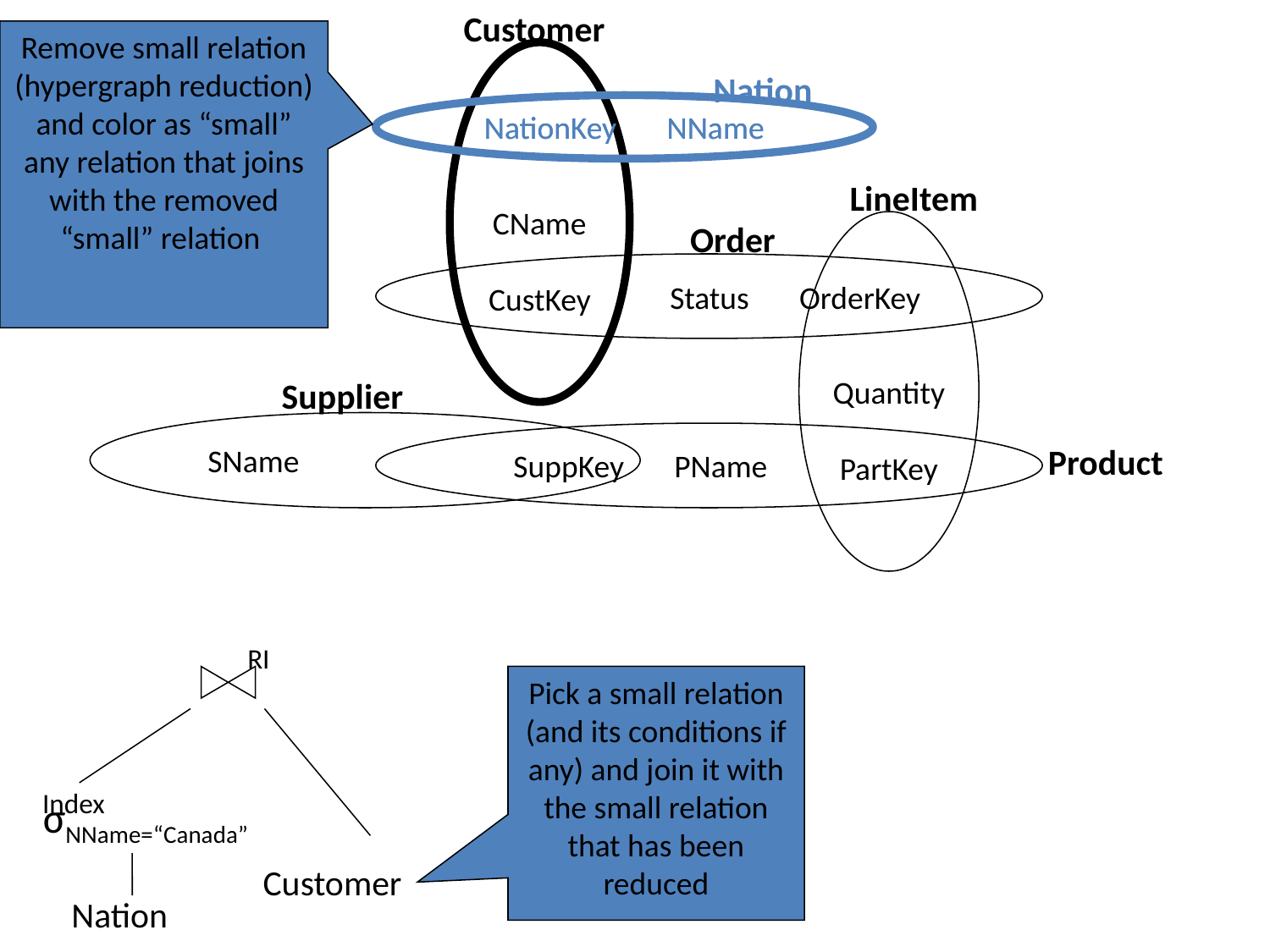

Customer
Remove small relation (hypergraph reduction) and color as “small” any relation that joins with the removed “small” relation

CName

CustKey
Nation
NationKey       NName
NationKey       NName
LineItem
Order

Quantity

PartKey
                        Status       OrderKey
Supplier
SName
SuppKey       PName
Product
RI

Pick a small relation (and its conditions if any) and join it with the small relation that has been reduced

Index
σNName=“Canada”

Customer
Nation